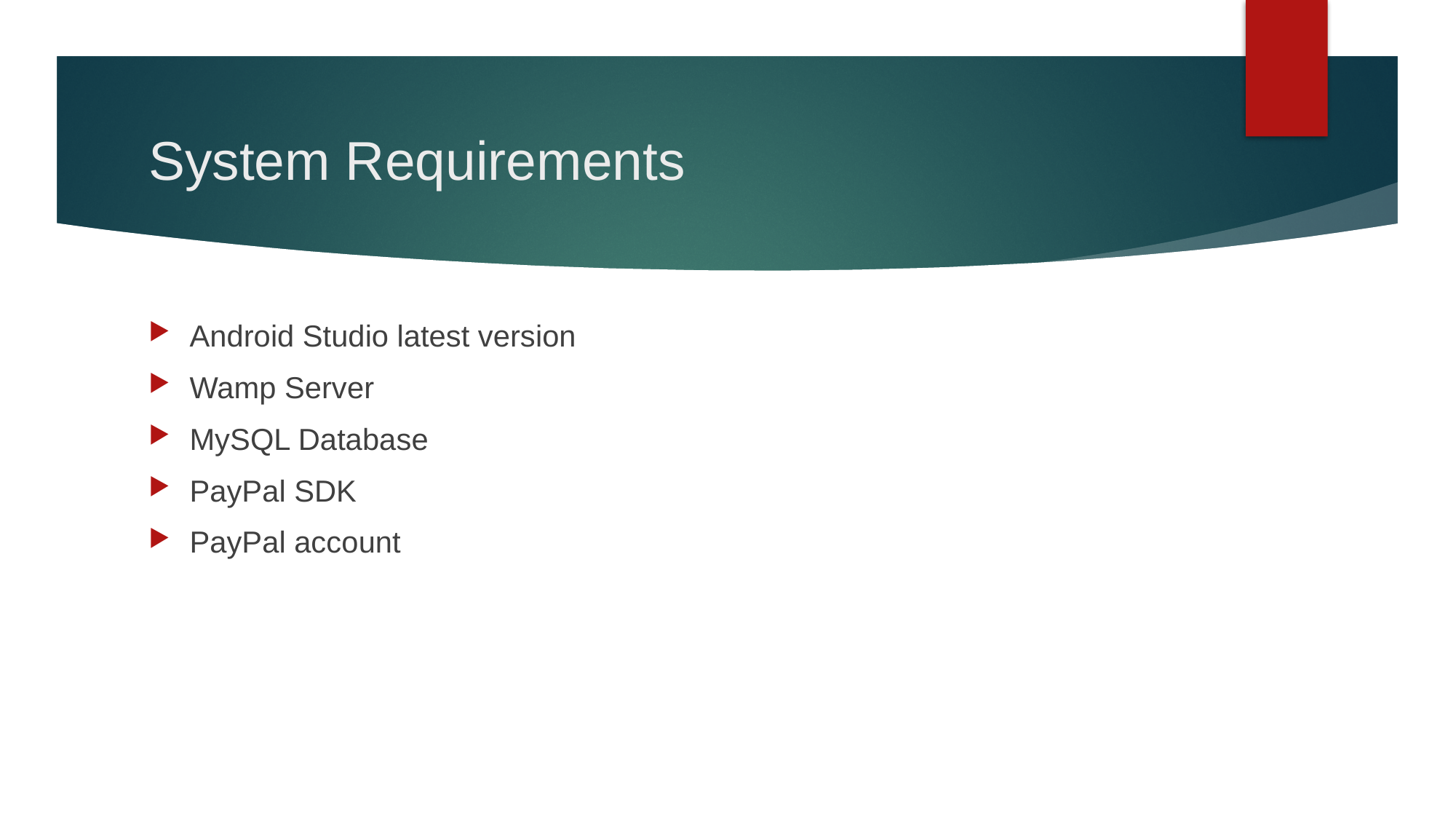

# System Requirements
Android Studio latest version
Wamp Server
MySQL Database
PayPal SDK
PayPal account